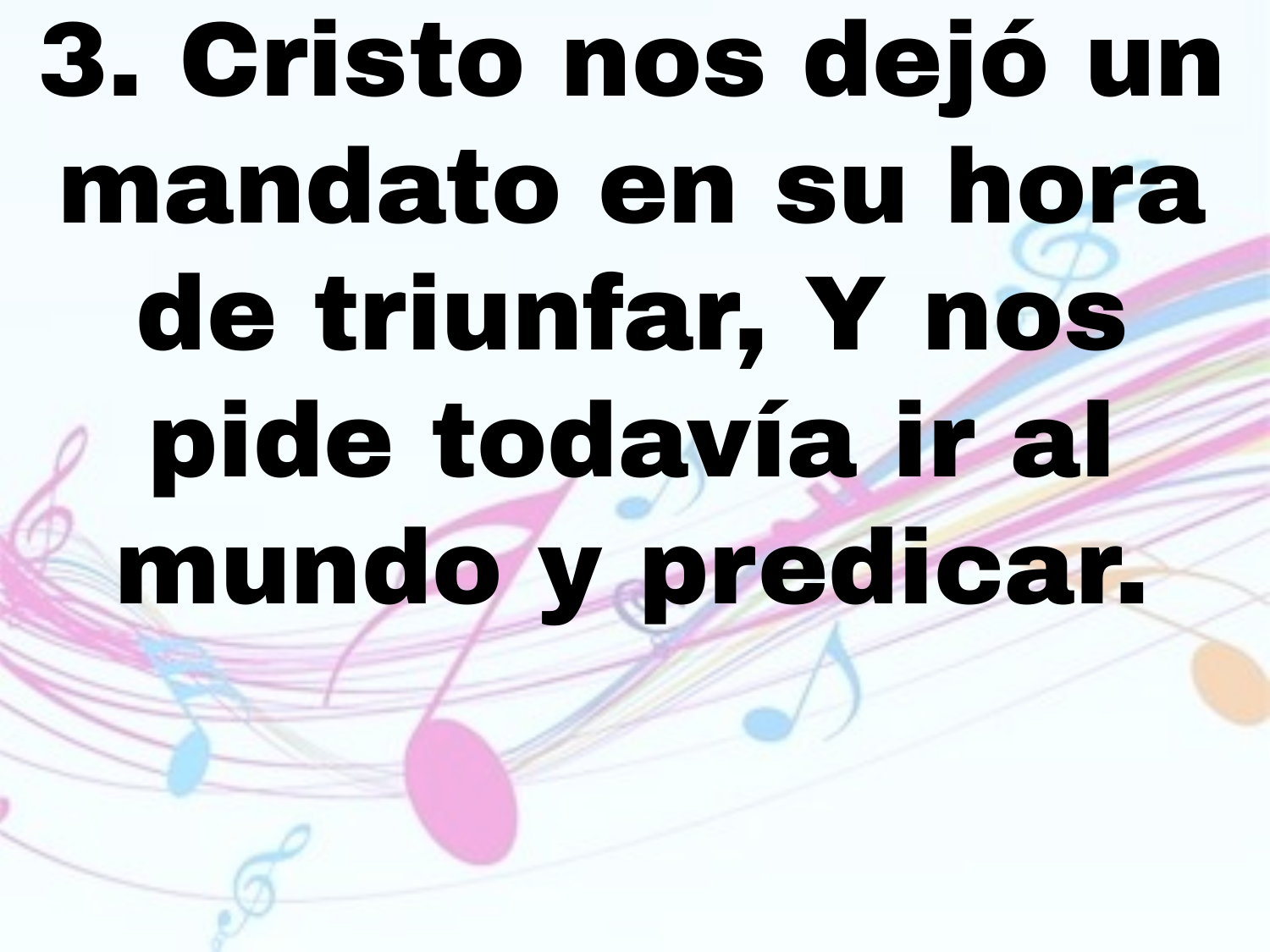

3. Cristo nos dejó un mandato en su hora de triunfar, Y nos pide todavía ir al mundo y predicar.